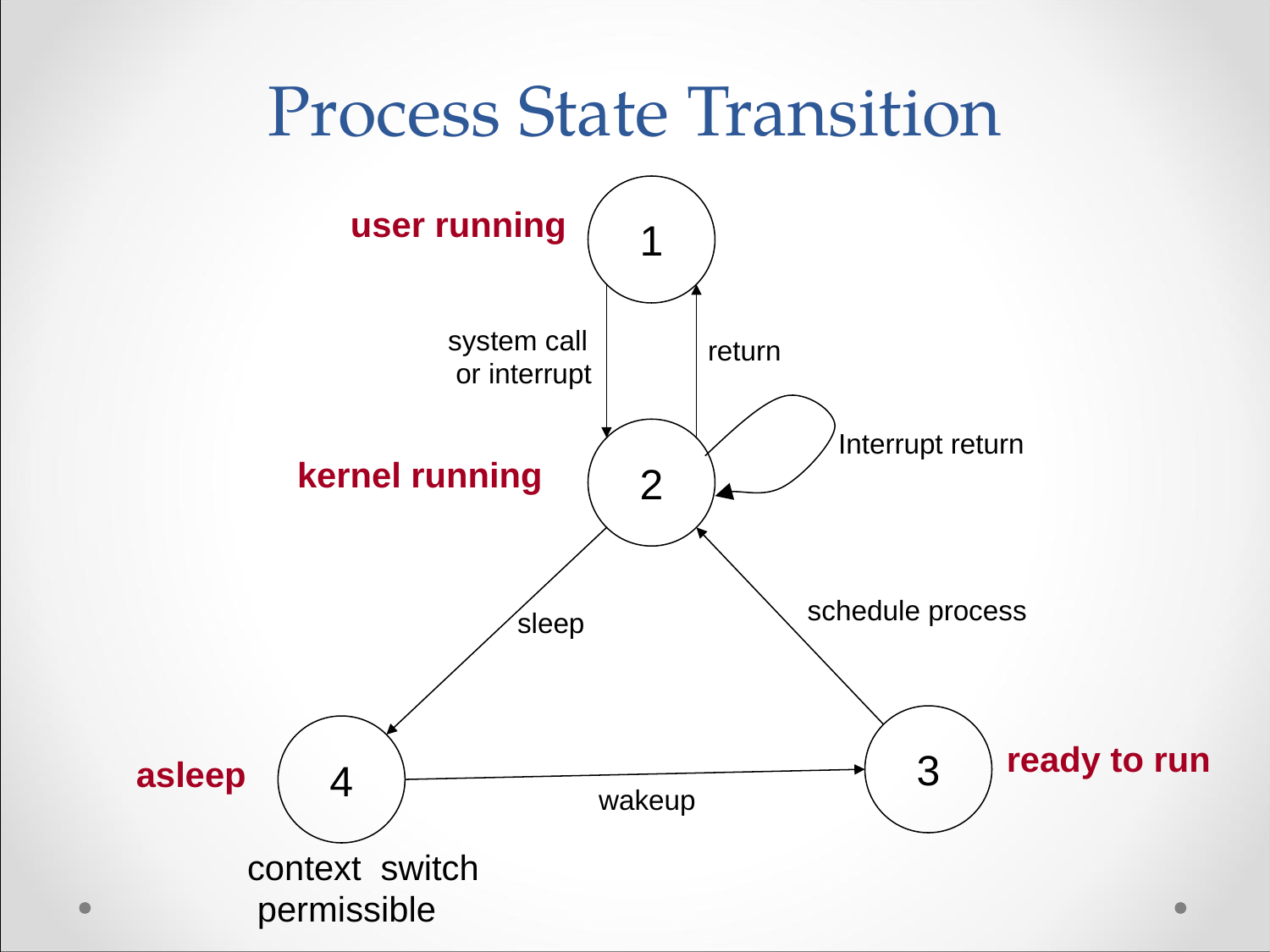

# Process State Transition
1
user running
system call
 or interrupt
return

2
Interrupt return
kernel running
schedule process
sleep
3
4
ready to run
asleep
wakeup
context  switch
 permissible